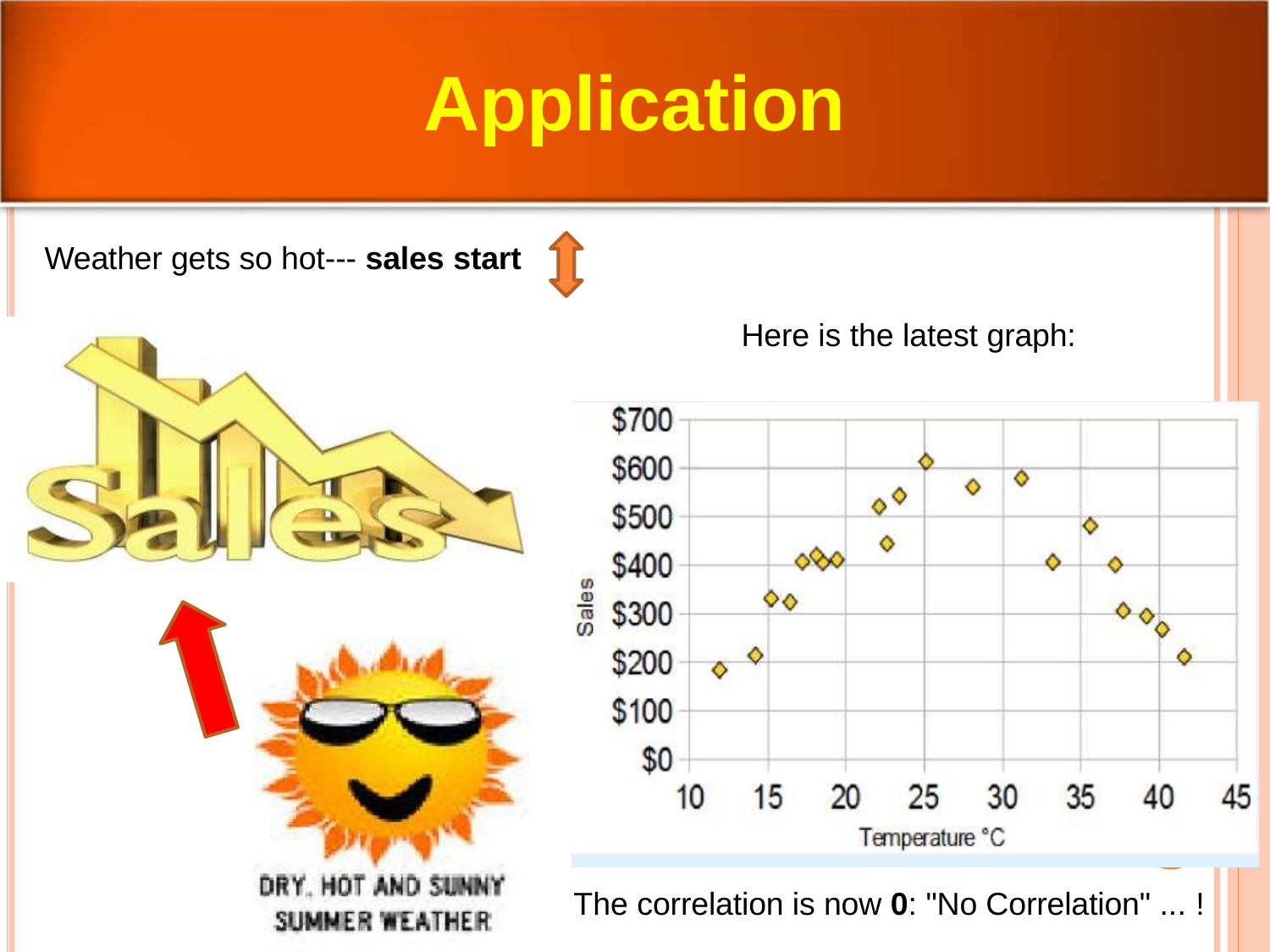

# Application

Weather gets so hot--- sales start
Here is the latest graph:

The correlation is now 0: "No Correlation" ... !